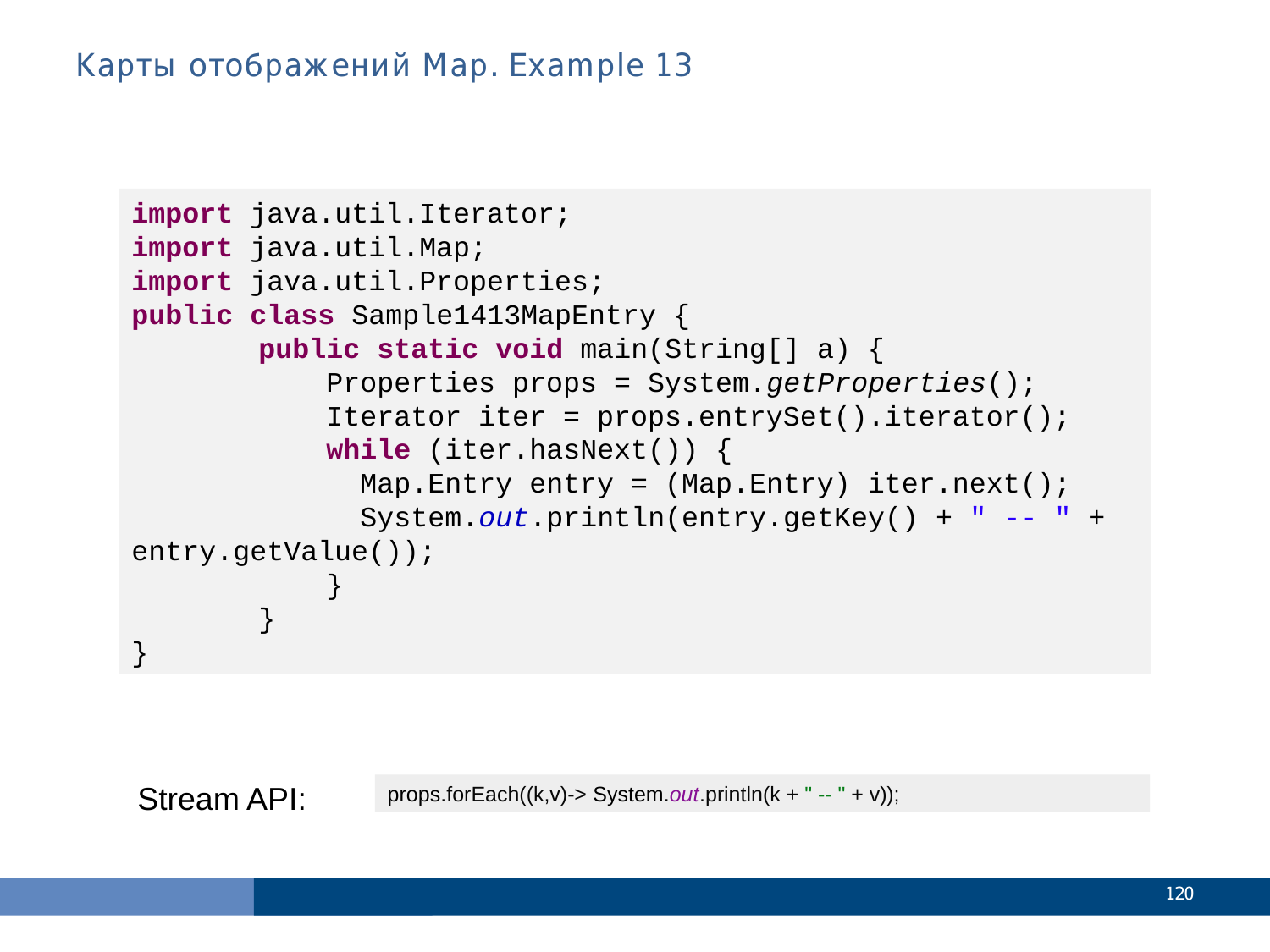

Карты отображений Map. Example 13
import java.util.Iterator;
import java.util.Map;
import java.util.Properties;
public class Sample1413MapEntry {
	public static void main(String[] a) {
	    Properties props = System.getProperties();
	    Iterator iter = props.entrySet().iterator();
	    while (iter.hasNext()) {
	      Map.Entry entry = (Map.Entry) iter.next();
	      System.out.println(entry.getKey() + " -- " + entry.getValue());
	    }
	}
}
Stream API:
props.forEach((k,v)-> System.out.println(k + " -- " + v));
120